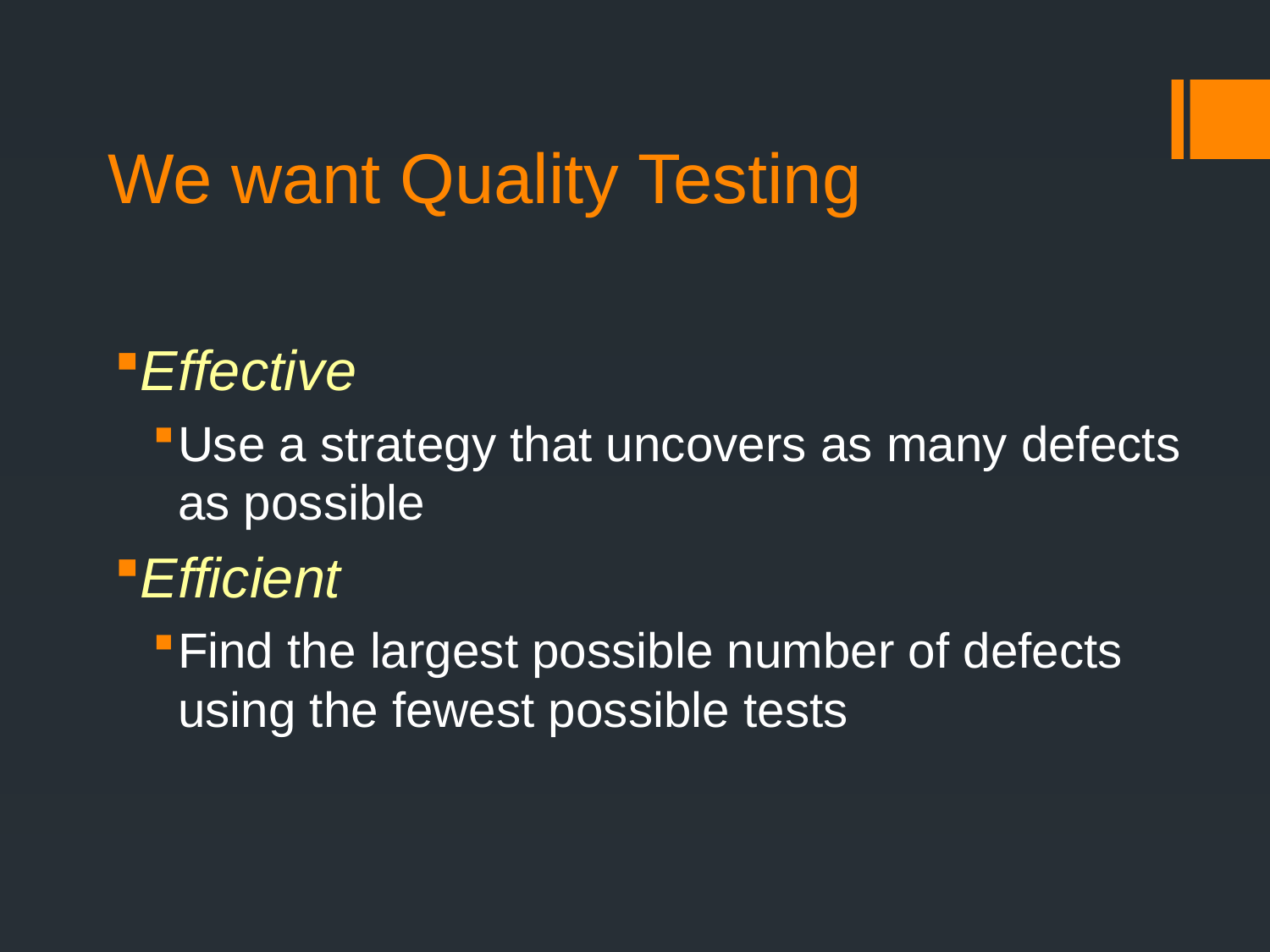

# We want Quality Testing
Effective
Use a strategy that uncovers as many defects as possible
Efficient
Find the largest possible number of defects using the fewest possible tests